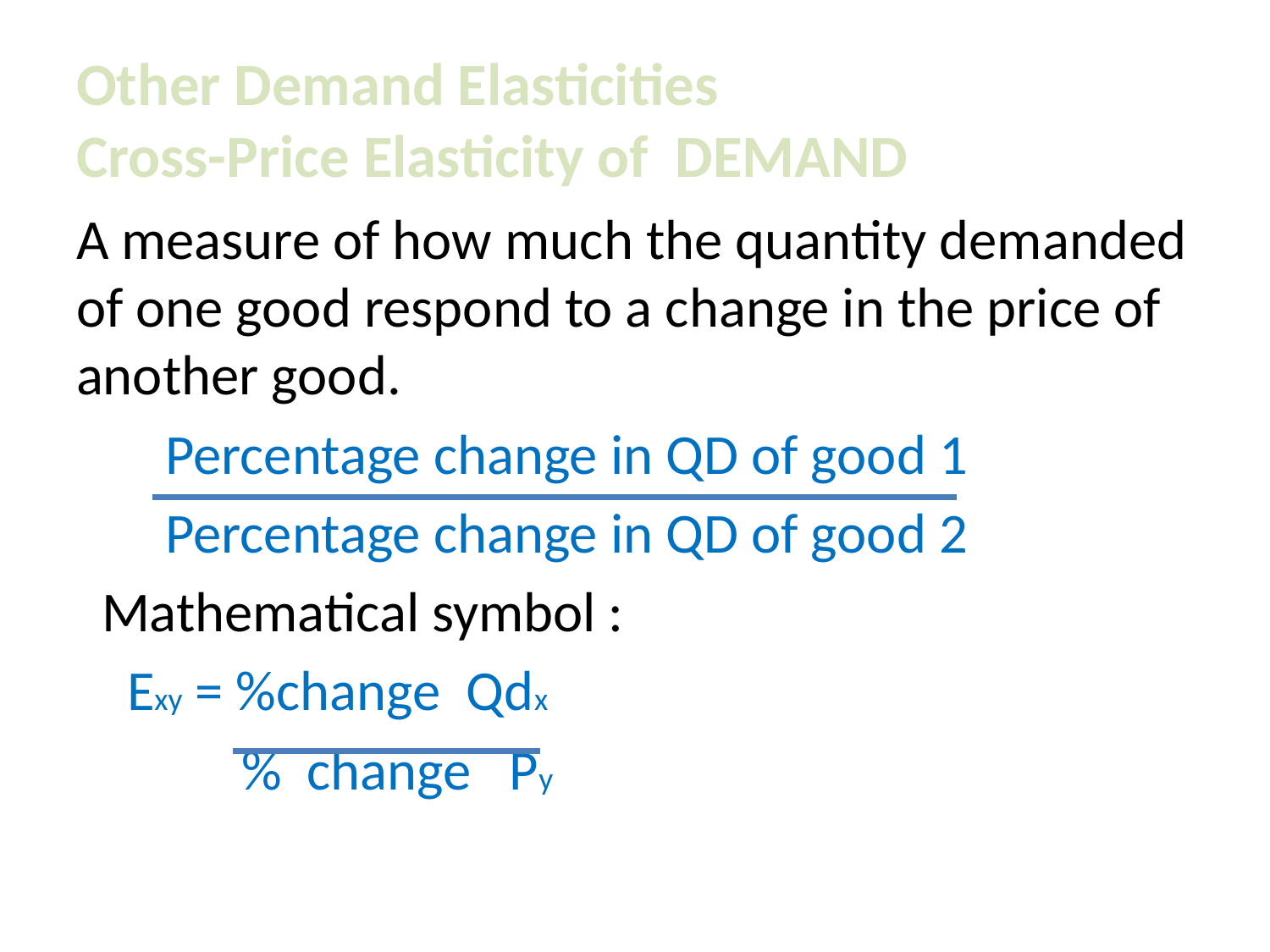

# Other Demand Elasticities Cross-Price Elasticity of  DEMAND
A measure of how much the quantity demanded of one good respond to a change in the price of another good.
       Percentage change in QD of good 1
       Percentage change in QD of good 2
  Mathematical symbol :
    Exy = %change  Qdx
             %  change   Py